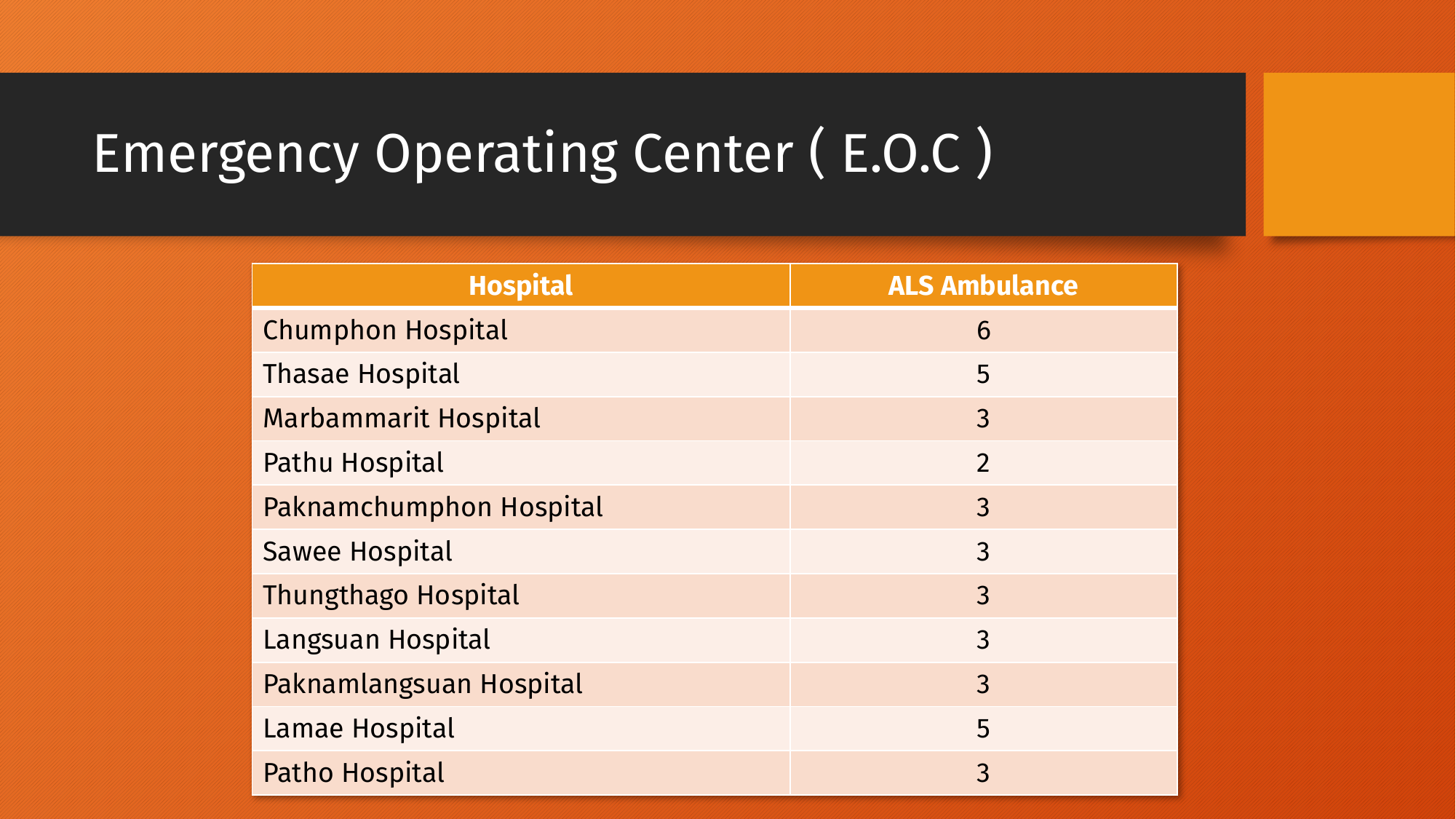

# Emergency Operating Center ( E.O.C )
| Hospital | ALS Ambulance |
| --- | --- |
| Chumphon Hospital | 6 |
| Thasae Hospital | 5 |
| Marbammarit Hospital | 3 |
| Pathu Hospital | 2 |
| Paknamchumphon Hospital | 3 |
| Sawee Hospital | 3 |
| Thungthago Hospital | 3 |
| Langsuan Hospital | 3 |
| Paknamlangsuan Hospital | 3 |
| Lamae Hospital | 5 |
| Patho Hospital | 3 |